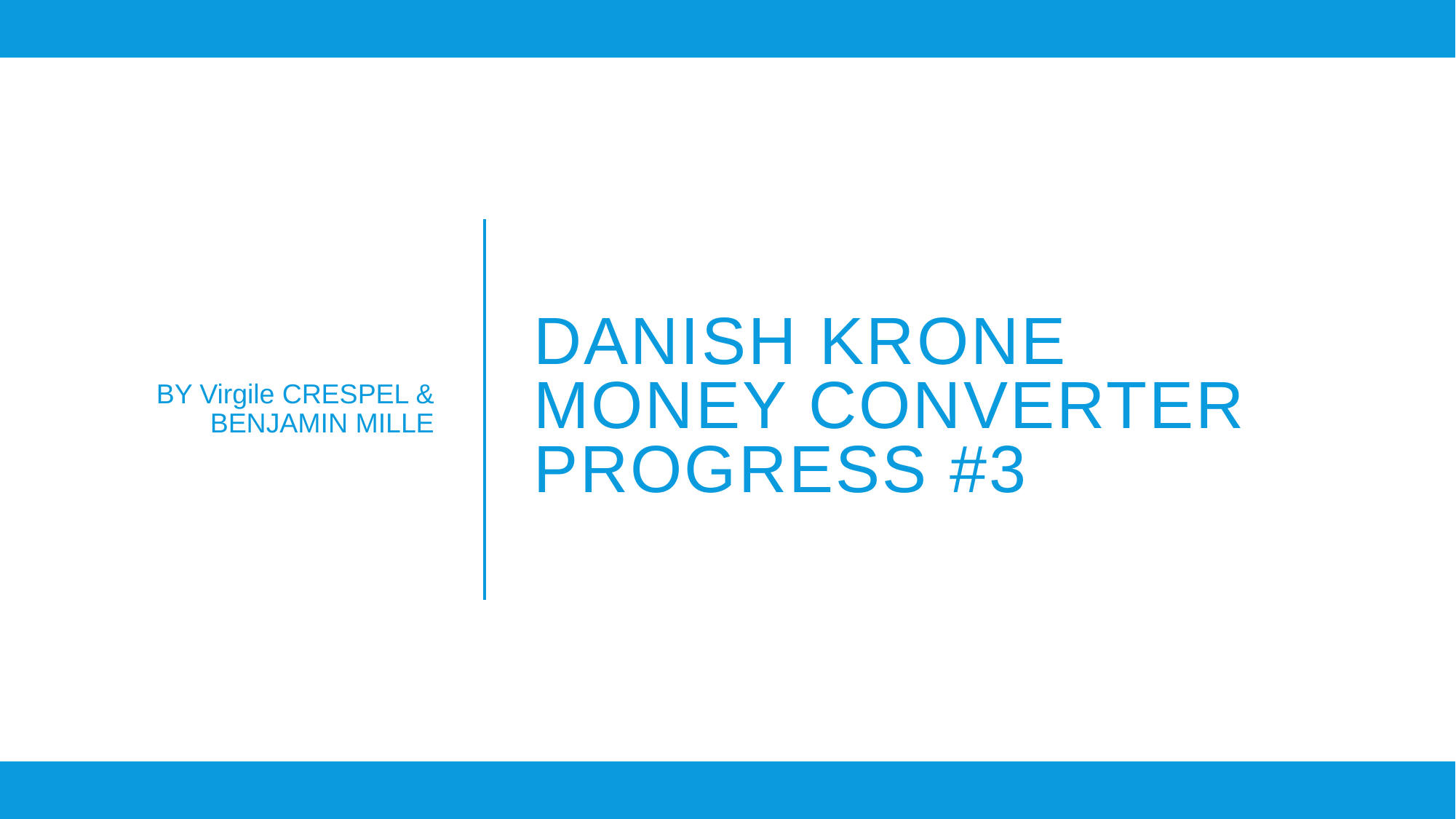

BY Virgile CRESPEL & BENJAMIN MILLE
# DANISH KRONE MONEY CONVERTER PROGRESS #3